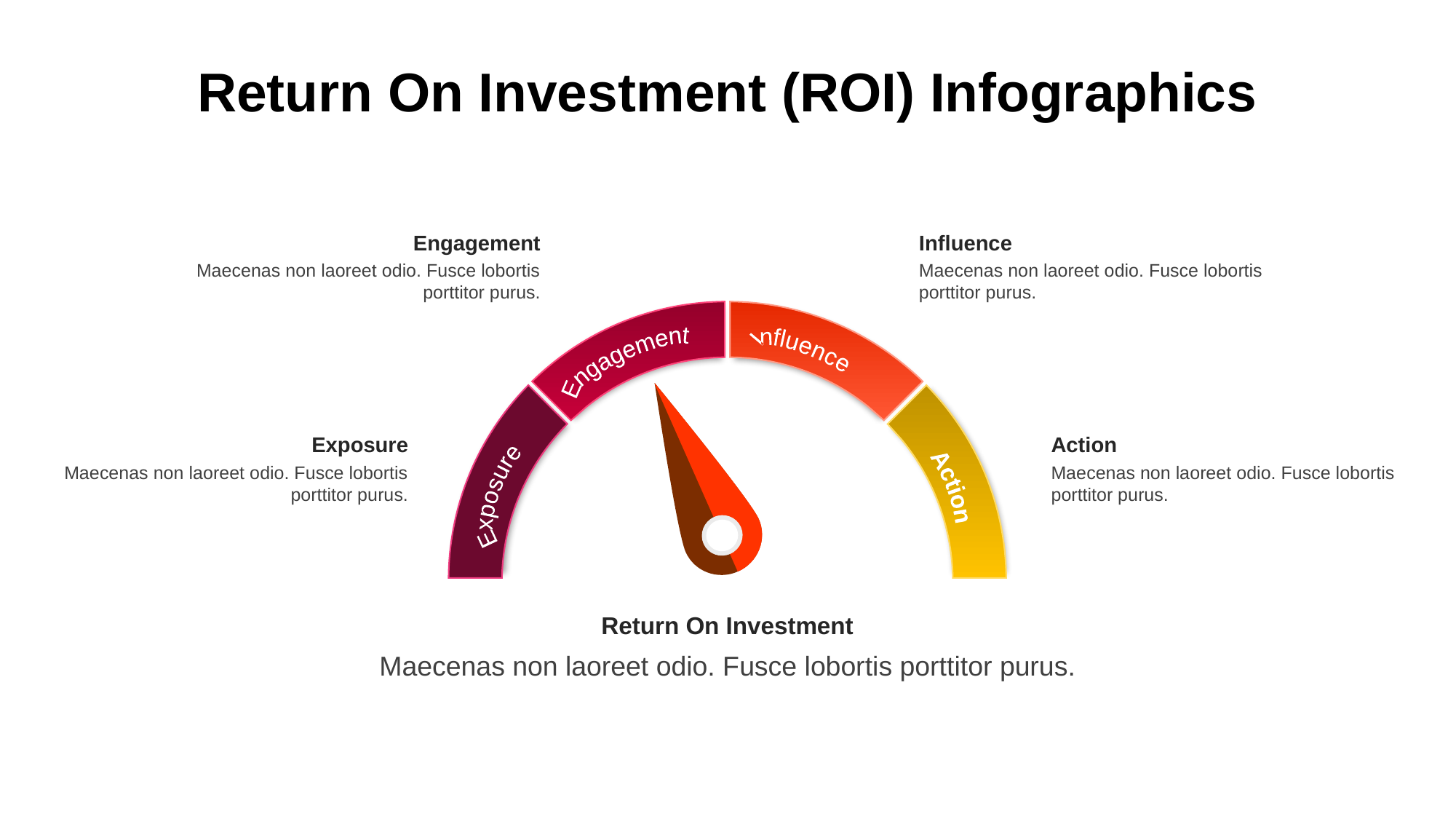

Return On Investment (ROI) Infographics
Engagement
Maecenas non laoreet odio. Fusce lobortis porttitor purus.
Influence
Maecenas non laoreet odio. Fusce lobortis porttitor purus.
Action
Maecenas non laoreet odio. Fusce lobortis porttitor purus.
Exposure
Maecenas non laoreet odio. Fusce lobortis porttitor purus.

Influence
Engagement

Action
Exposure
Return On Investment
Maecenas non laoreet odio. Fusce lobortis porttitor purus.